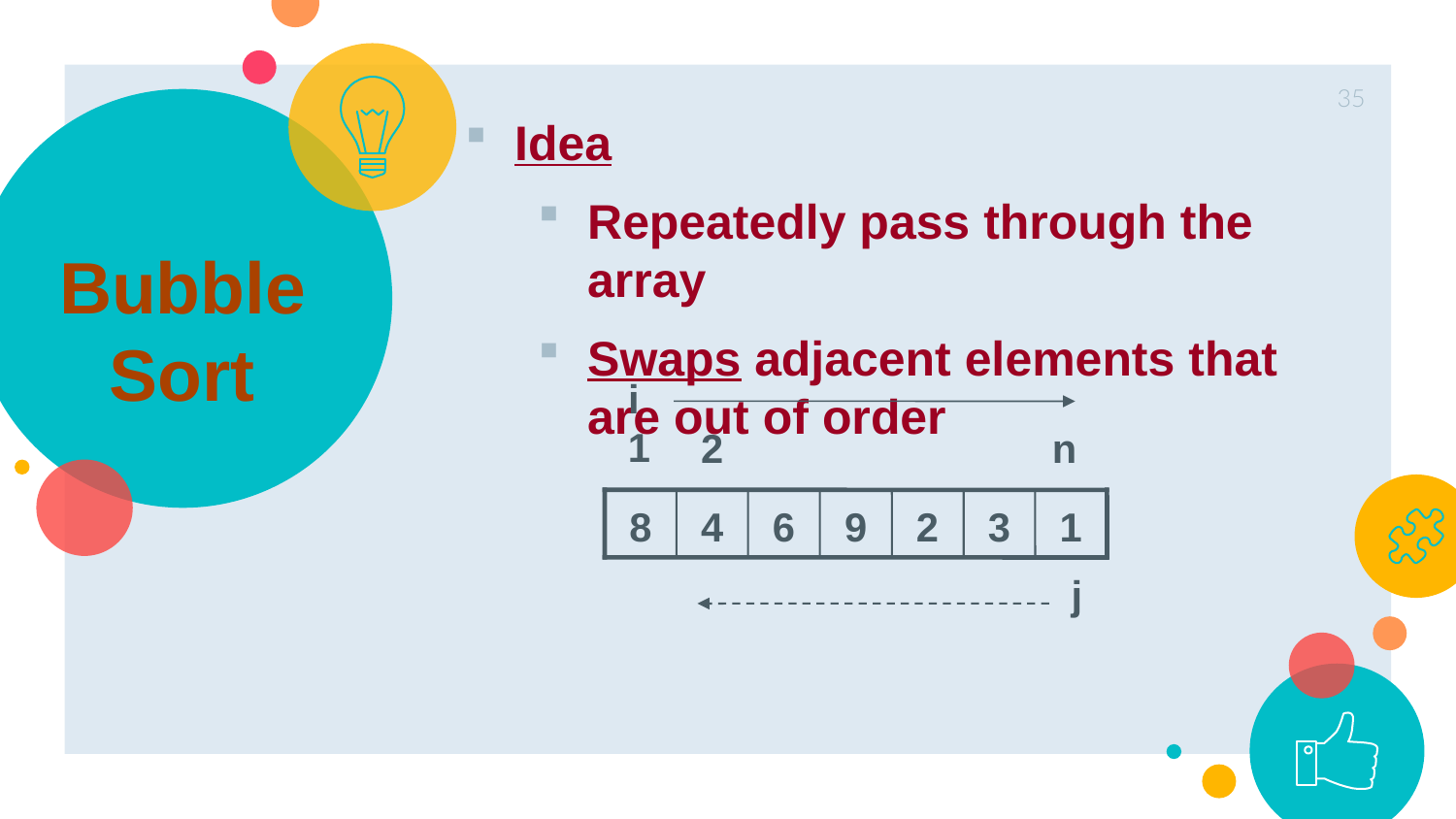

35
Idea
Repeatedly pass through the array
Swaps adjacent elements that are out of order

# Bubble Sort
i

1
2
n
8

4

6

9

2

3

1

j